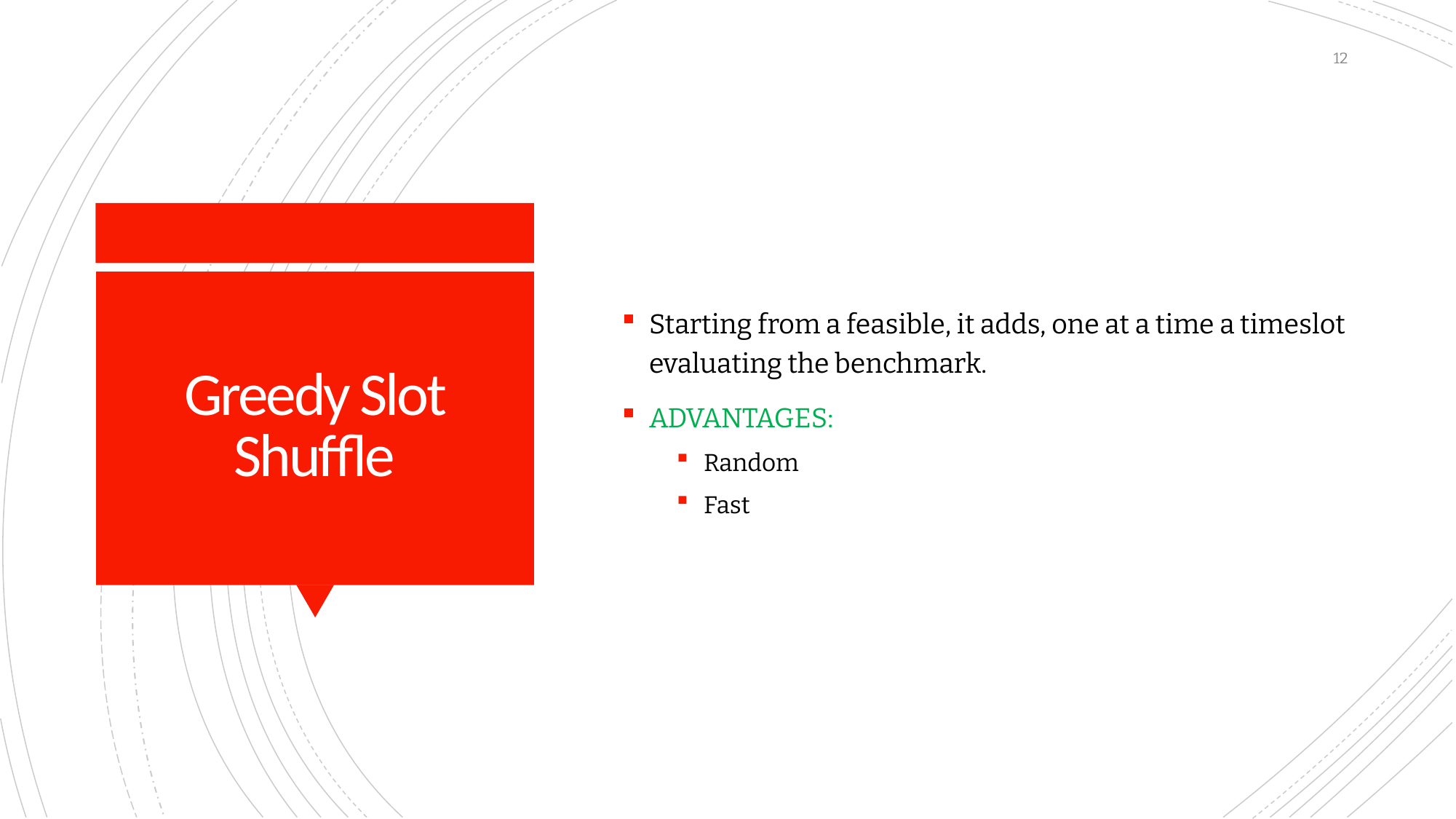

12
Starting from a feasible, it adds, one at a time a timeslot evaluating the benchmark.
ADVANTAGES:
Random
Fast
# Greedy Slot Shuffle